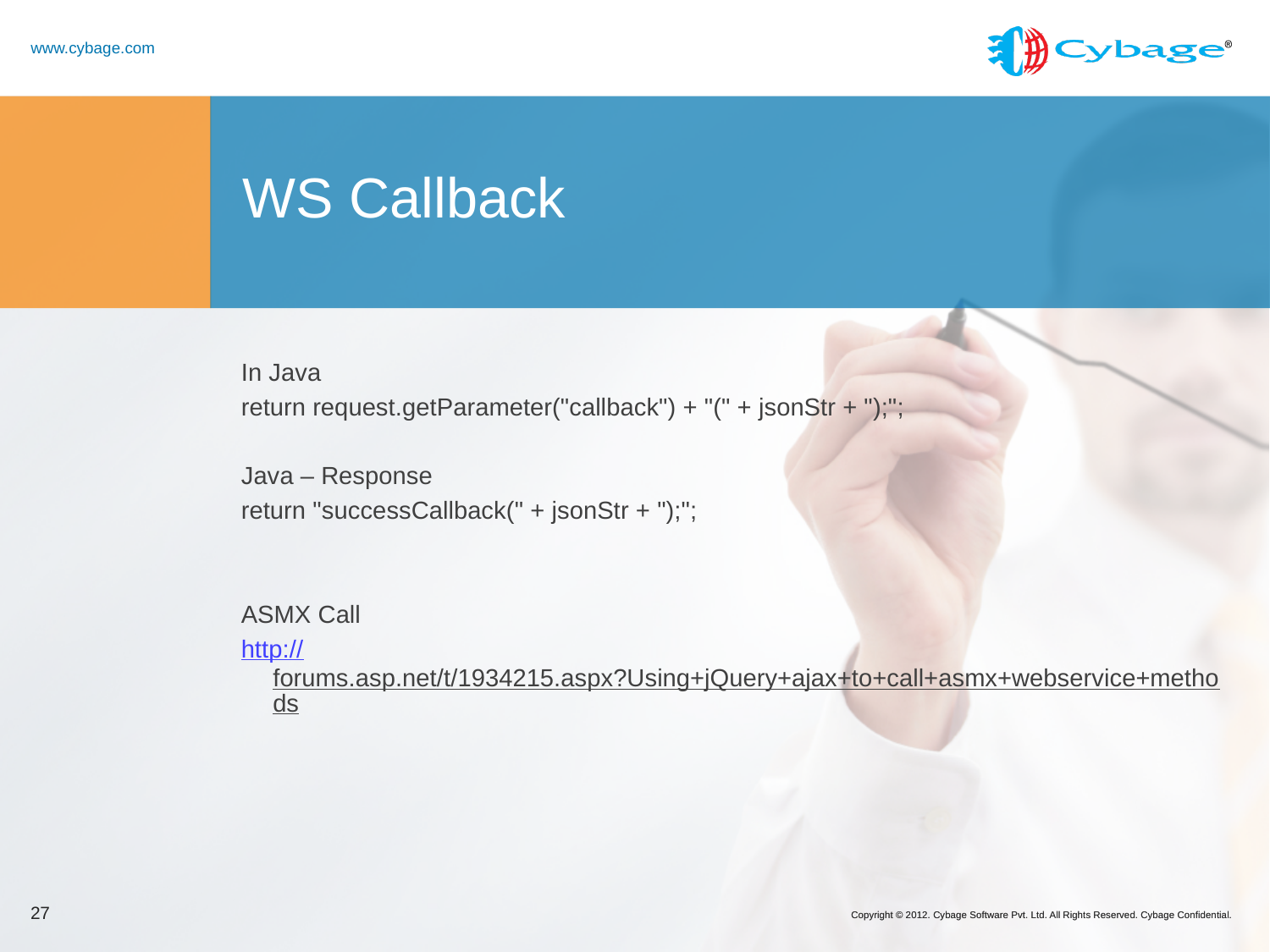

# WS Callback
In Java
return request.getParameter("callback") + "(" + jsonStr + ");";

Java – Response
return "successCallback(" + jsonStr + ");";

ASMX Call
http://forums.asp.net/t/1934215.aspx?Using+jQuery+ajax+to+call+asmx+webservice+methods
27